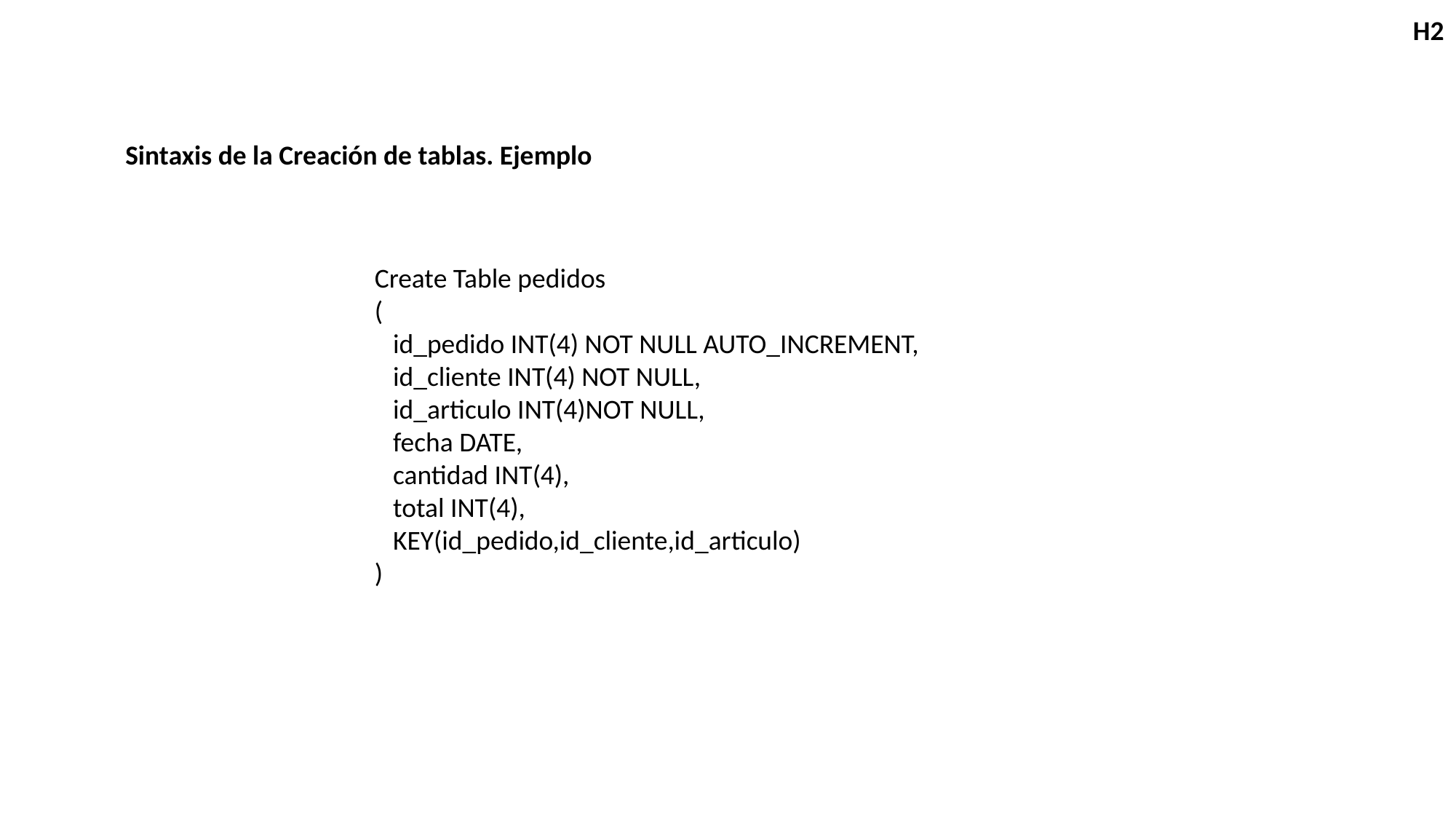

H2
Sintaxis de la Creación de tablas. Ejemplo
Create Table pedidos
(
   id_pedido INT(4) NOT NULL AUTO_INCREMENT,
   id_cliente INT(4) NOT NULL,
   id_articulo INT(4)NOT NULL,
   fecha DATE,
   cantidad INT(4),
   total INT(4),
   KEY(id_pedido,id_cliente,id_articulo)
)